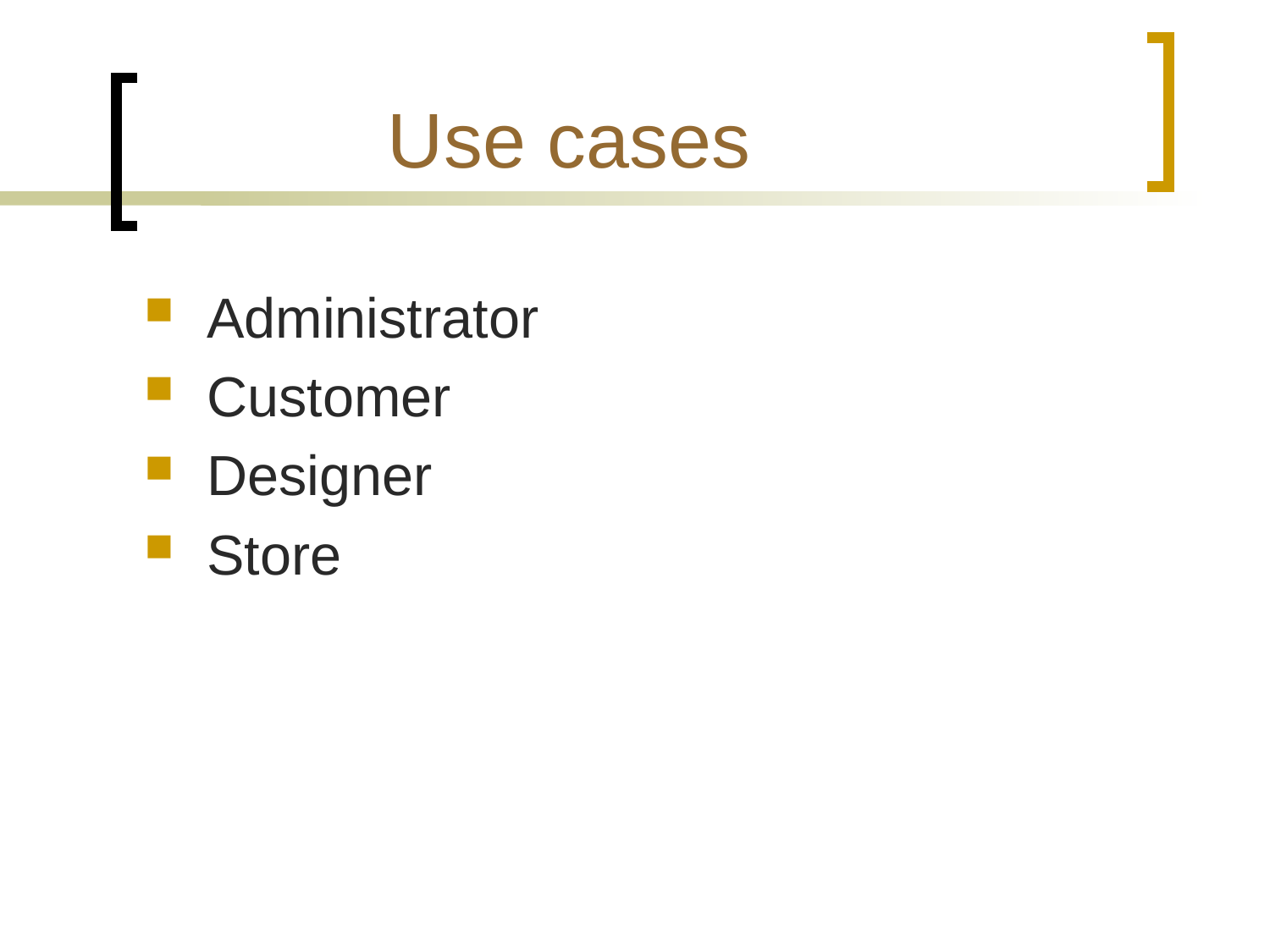

# Use cases
Administrator
Customer
Designer
Store